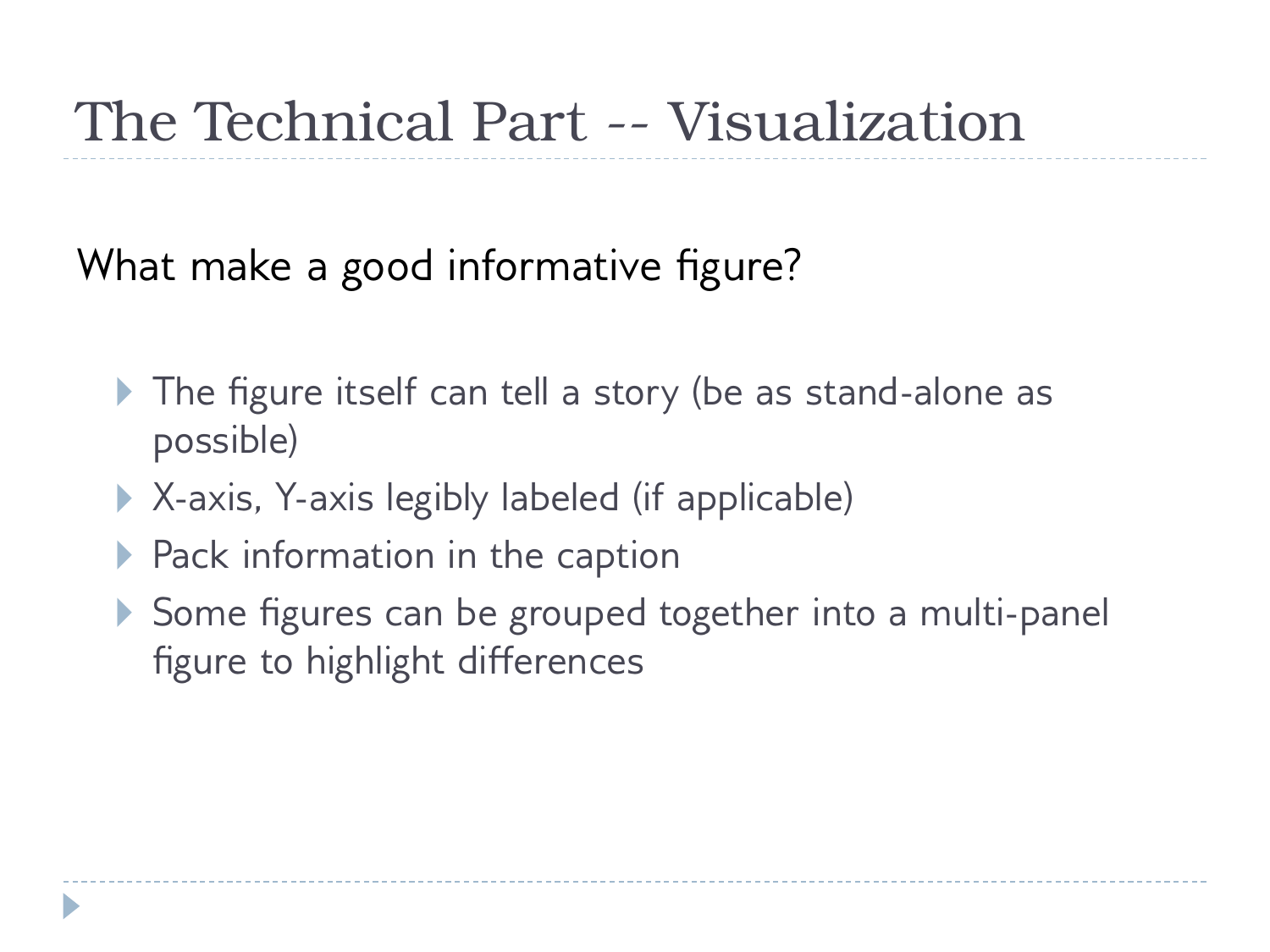

# The Technical Part -- Visualization

What make a good informative figure?

The figure itself can tell a story (be as stand-alone as possible)
X-axis, Y-axis legibly labeled (if applicable)
Pack information in the caption
Some figures can be grouped together into a multi-panel figure to highlight differences